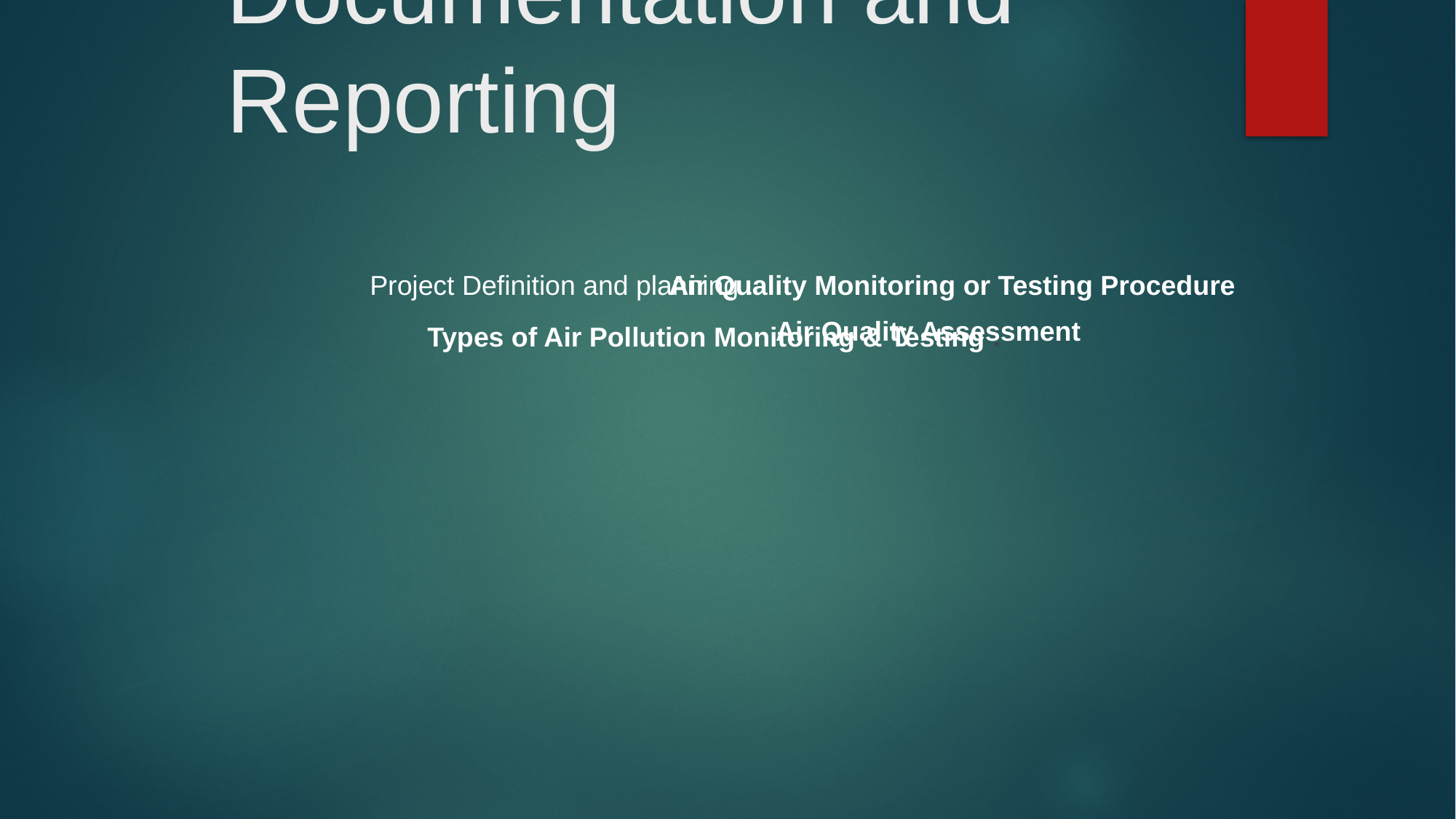

# Documentation and Reporting
IT is used in
Project Definition and planning .
Air Quality Monitoring or Testing Procedure
Air Quality Assessment
                             Types of Air Pollution Monitoring & Testing .